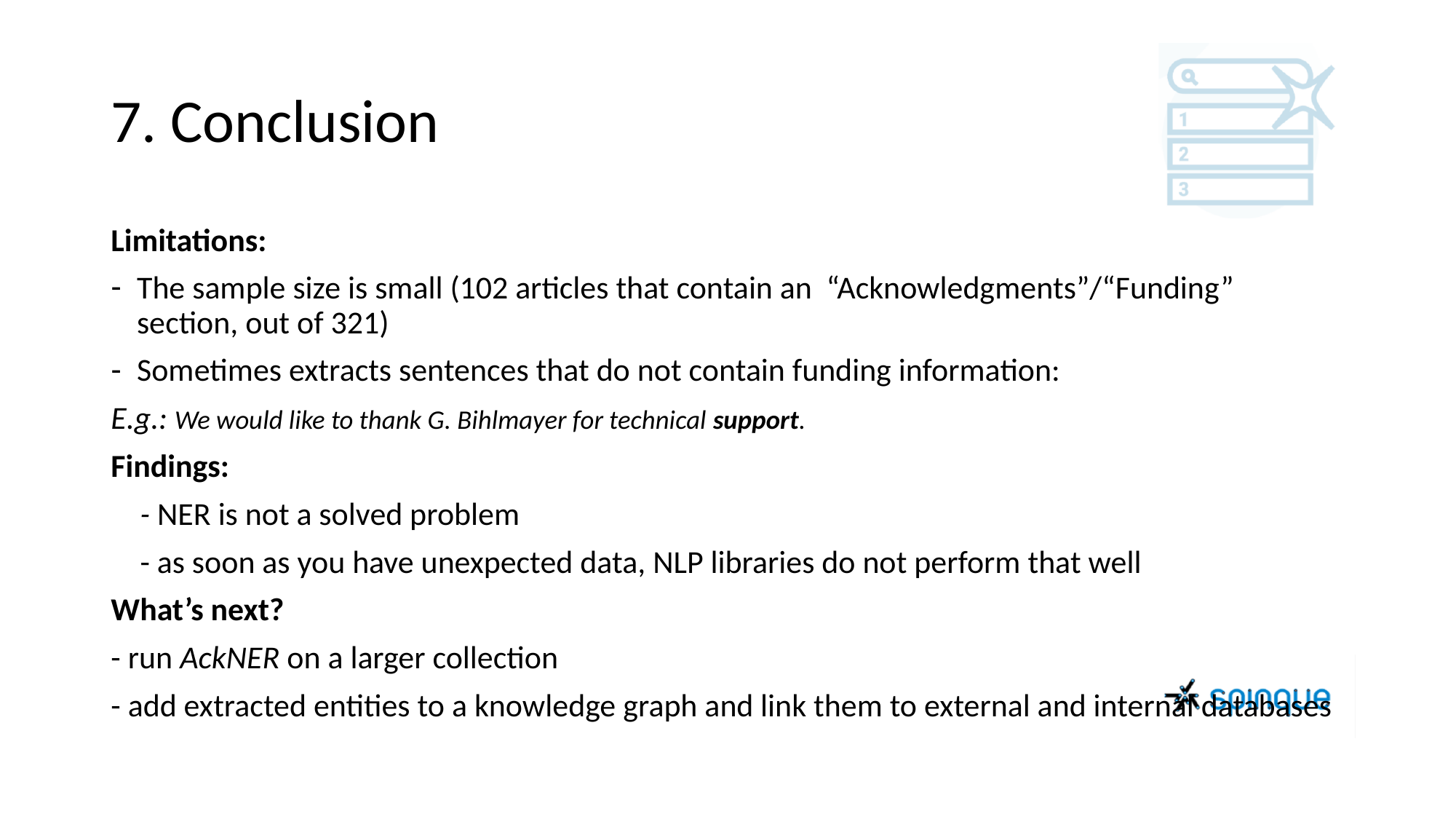

# 7. Conclusion
Limitations:
The sample size is small (102 articles that contain an  “Acknowledgments”/“Funding” section, out of 321)
Sometimes extracts sentences that do not contain funding information:
E.g.: We would like to thank G. Bihlmayer for technical support.
Findings:
    - NER is not a solved problem
    - as soon as you have unexpected data, NLP libraries do not perform that well
What’s next?
- run AckNER on a larger collection
- add extracted entities to a knowledge graph and link them to external and internal databases